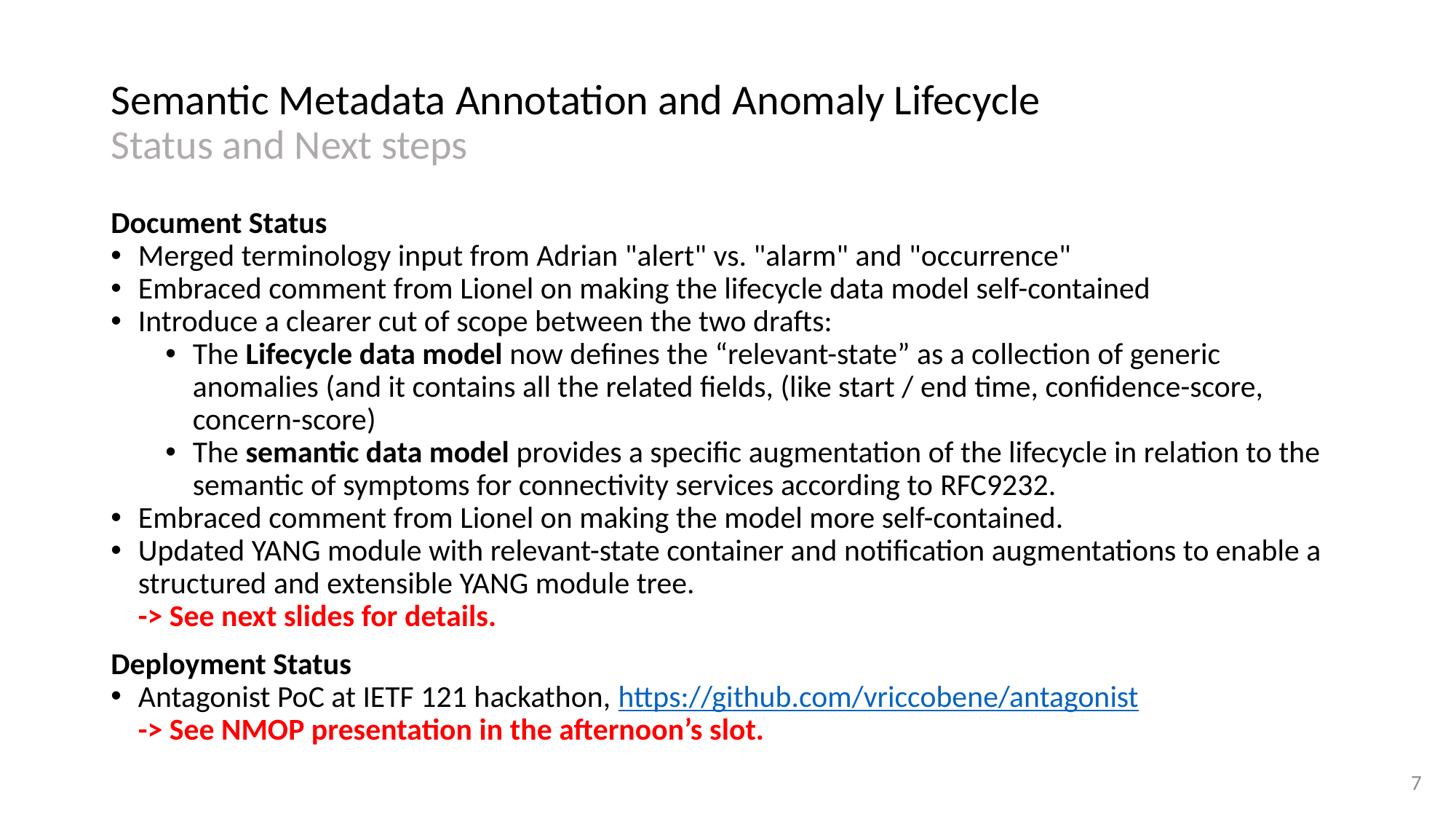

# Semantic Metadata Annotation and Anomaly Lifecycle Status and Next steps
Document Status
Merged terminology input from Adrian "alert" vs. "alarm" and "occurrence"
Embraced comment from Lionel on making the lifecycle data model self-contained
Introduce a clearer cut of scope between the two drafts:
The Lifecycle data model now defines the “relevant-state” as a collection of generic anomalies (and it contains all the related fields, (like start / end time, confidence-score, concern-score)
The semantic data model provides a specific augmentation of the lifecycle in relation to the semantic of symptoms for connectivity services according to RFC9232.
Embraced comment from Lionel on making the model more self-contained.
Updated YANG module with relevant-state container and notification augmentations to enable a structured and extensible YANG module tree.
-> See next slides for details.
Deployment Status
Antagonist PoC at IETF 121 hackathon, https://github.com/vriccobene/antagonist
-> See NMOP presentation in the afternoon’s slot.
7